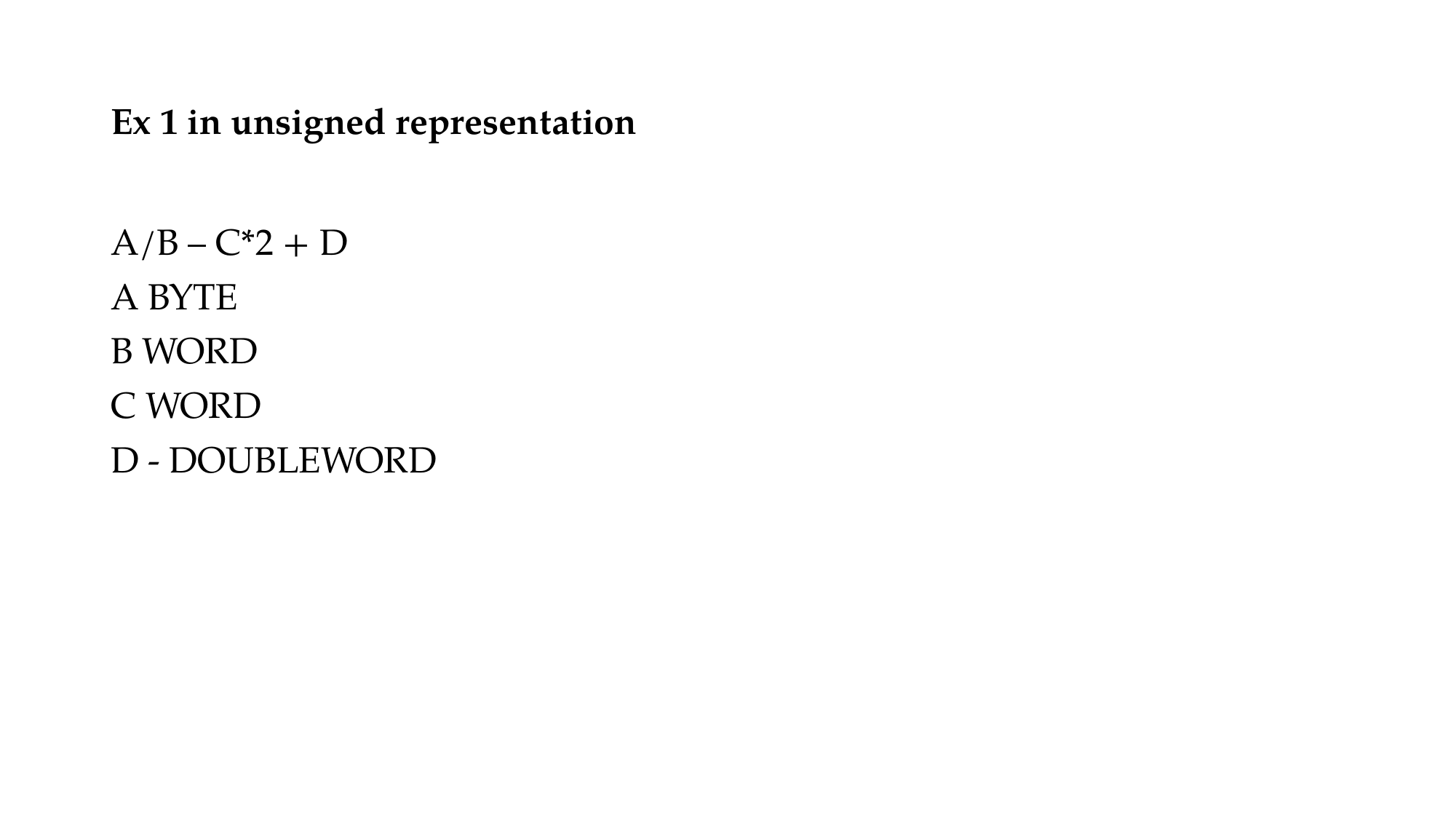

# Ex 1 in unsigned representation
A/B – C*2 + D
A BYTE
B WORD
C WORD
D - DOUBLEWORD